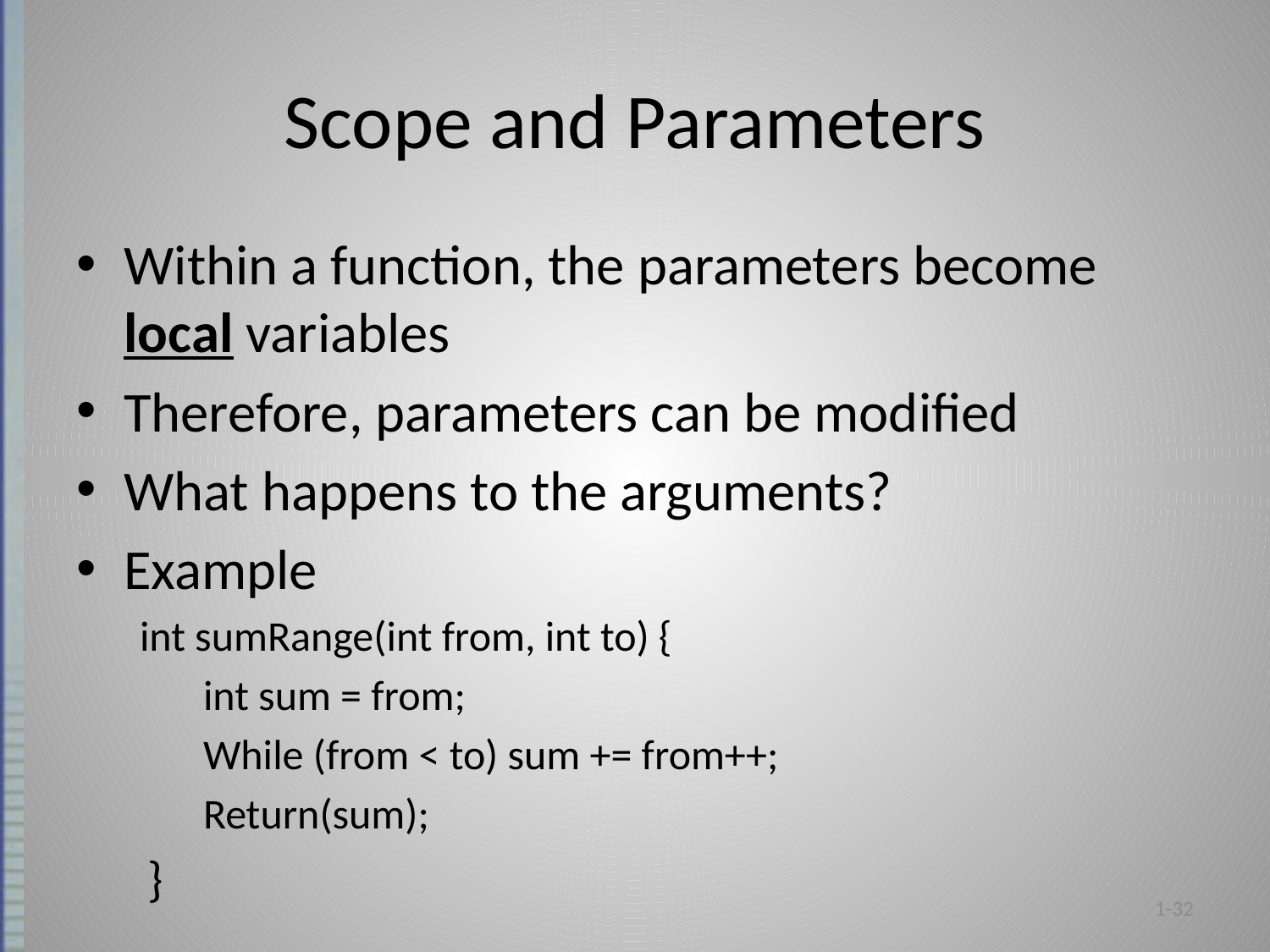

# Scope and Parameters
Within a function, the parameters become local variables
Therefore, parameters can be modified
What happens to the arguments?
Example
int sumRange(int from, int to) {
int sum = from;
While (from < to) sum += from++;
Return(sum);
}
1-32